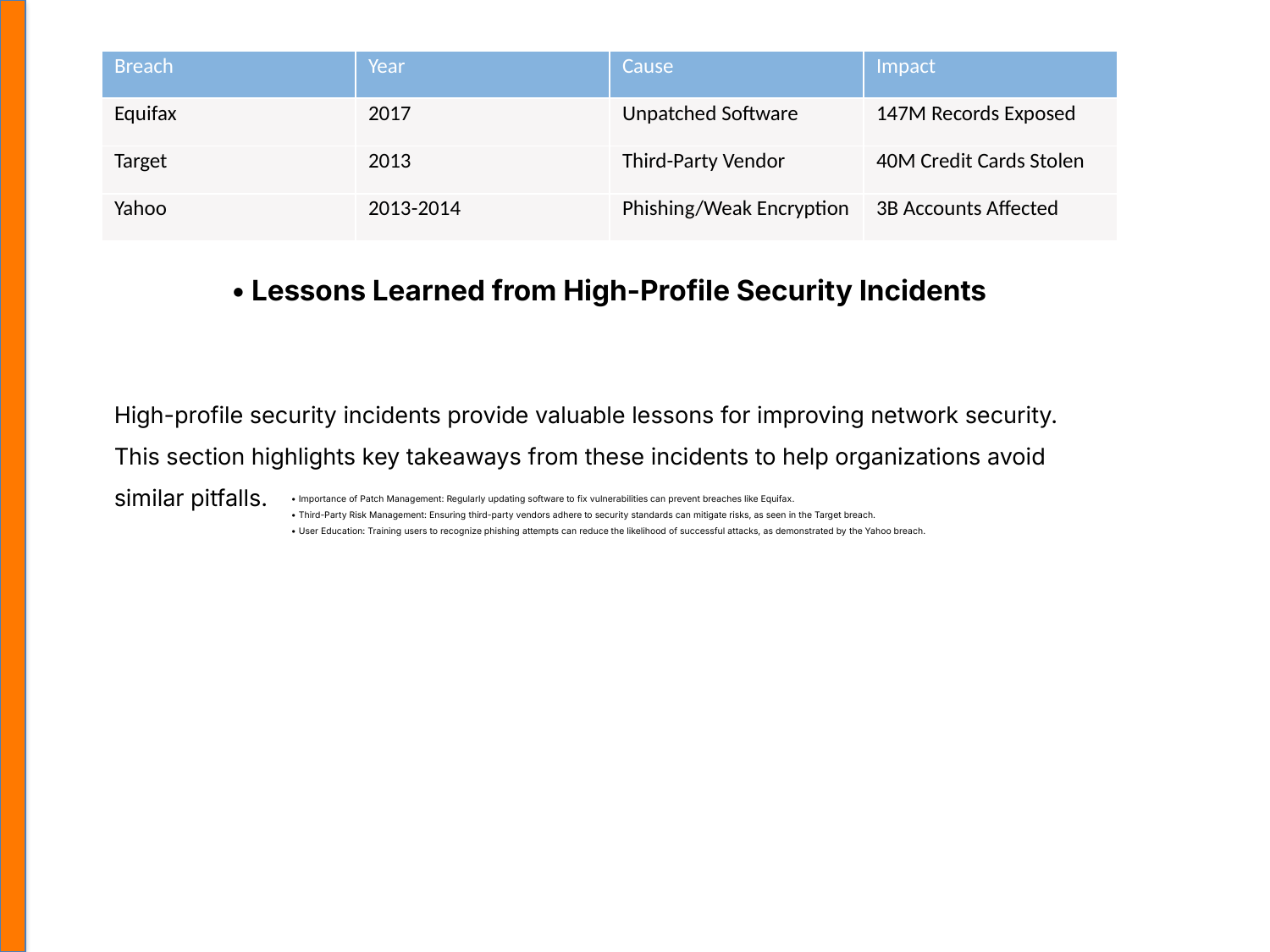

| Breach | Year | Cause | Impact |
| --- | --- | --- | --- |
| Equifax | 2017 | Unpatched Software | 147M Records Exposed |
| Target | 2013 | Third-Party Vendor | 40M Credit Cards Stolen |
| Yahoo | 2013-2014 | Phishing/Weak Encryption | 3B Accounts Affected |
• Lessons Learned from High-Profile Security Incidents

High-profile security incidents provide valuable lessons for improving network security. This section highlights key takeaways from these incidents to help organizations avoid similar pitfalls.

• Importance of Patch Management: Regularly updating software to fix vulnerabilities can prevent breaches like Equifax.
• Third-Party Risk Management: Ensuring third-party vendors adhere to security standards can mitigate risks, as seen in the Target breach.
• User Education: Training users to recognize phishing attempts can reduce the likelihood of successful attacks, as demonstrated by the Yahoo breach.